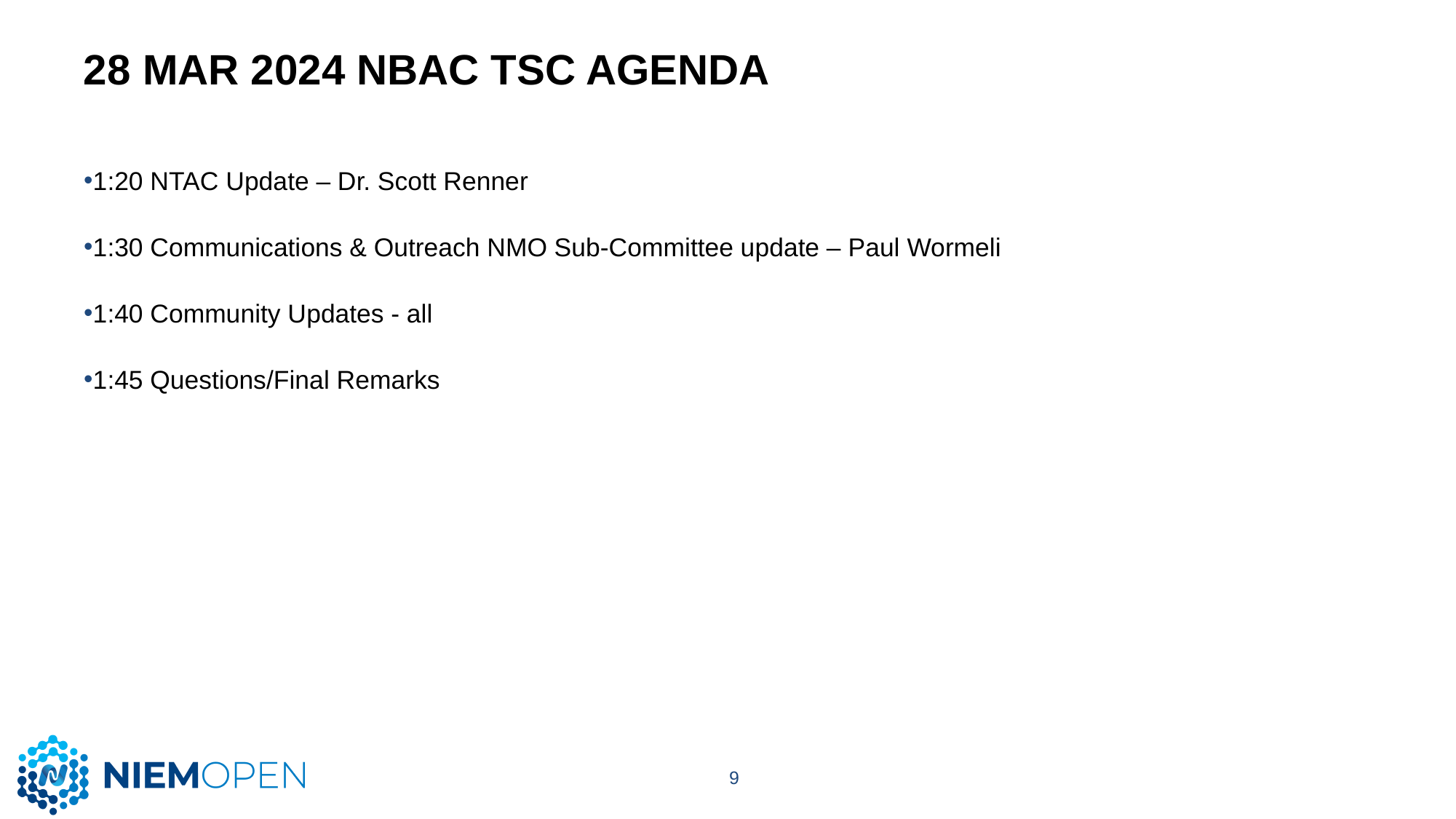

# 28 MAR 2024 NBAC TSC Agenda

1:20 NTAC Update – Dr. Scott Renner
1:30 Communications & Outreach NMO Sub-Committee update – Paul Wormeli

1:40 Community Updates - all

1:45 Questions/Final Remarks

9